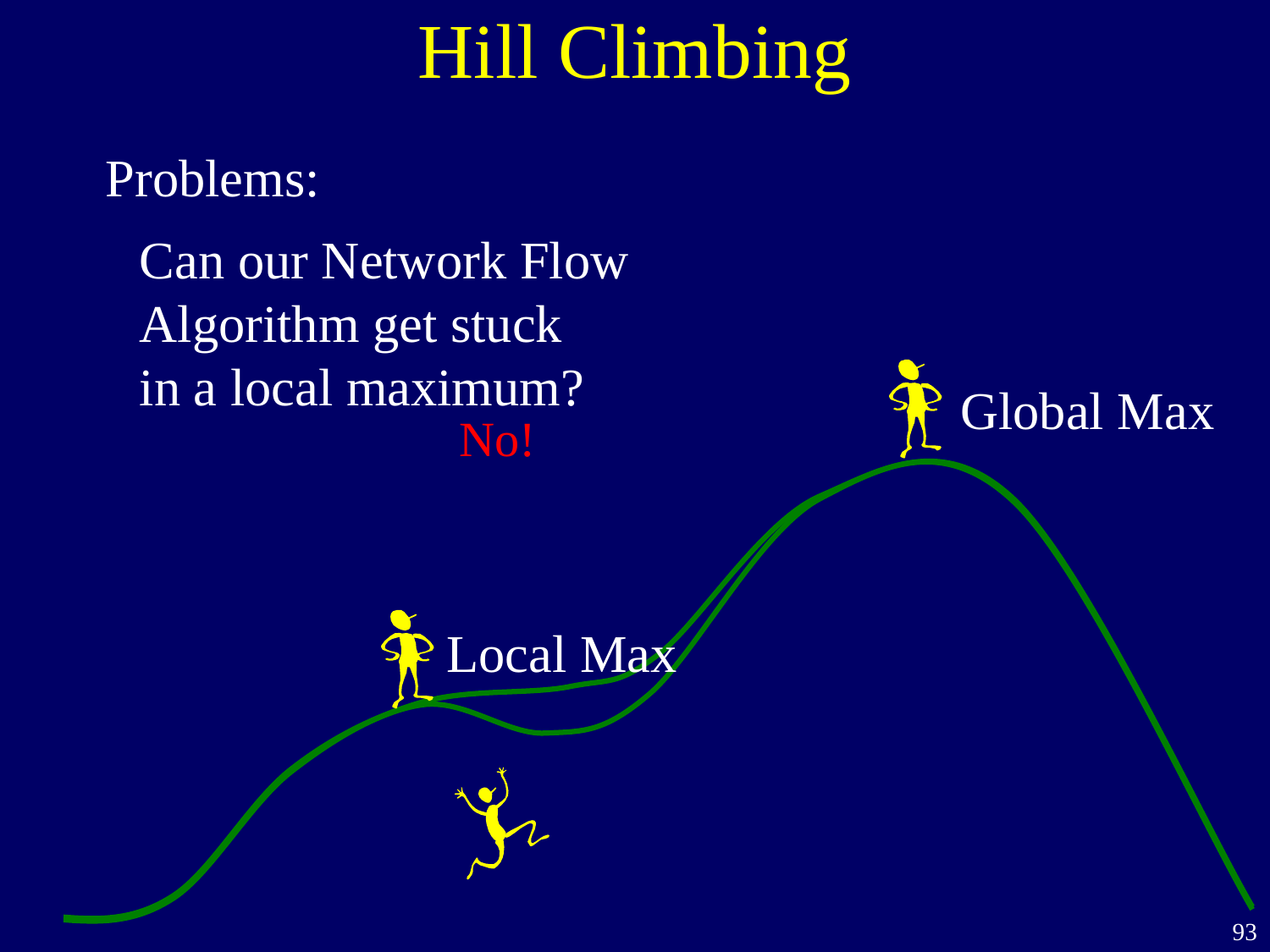

# Hill Climbing
Problems:
Can our Network Flow
Algorithm get stuck
in a local maximum?

Global Max

Local Max
No!